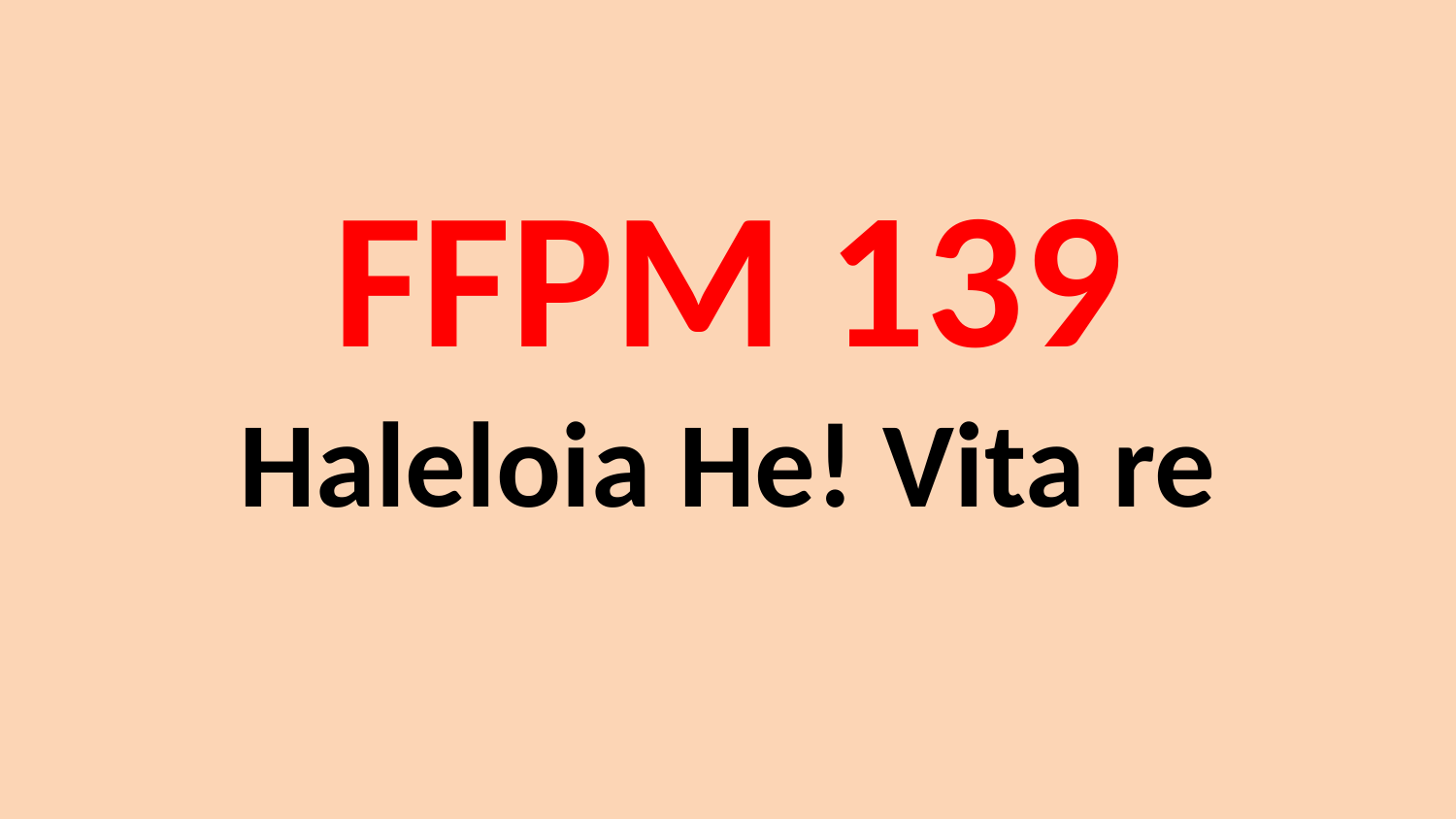

# FFPM 139 Haleloia He! Vita re